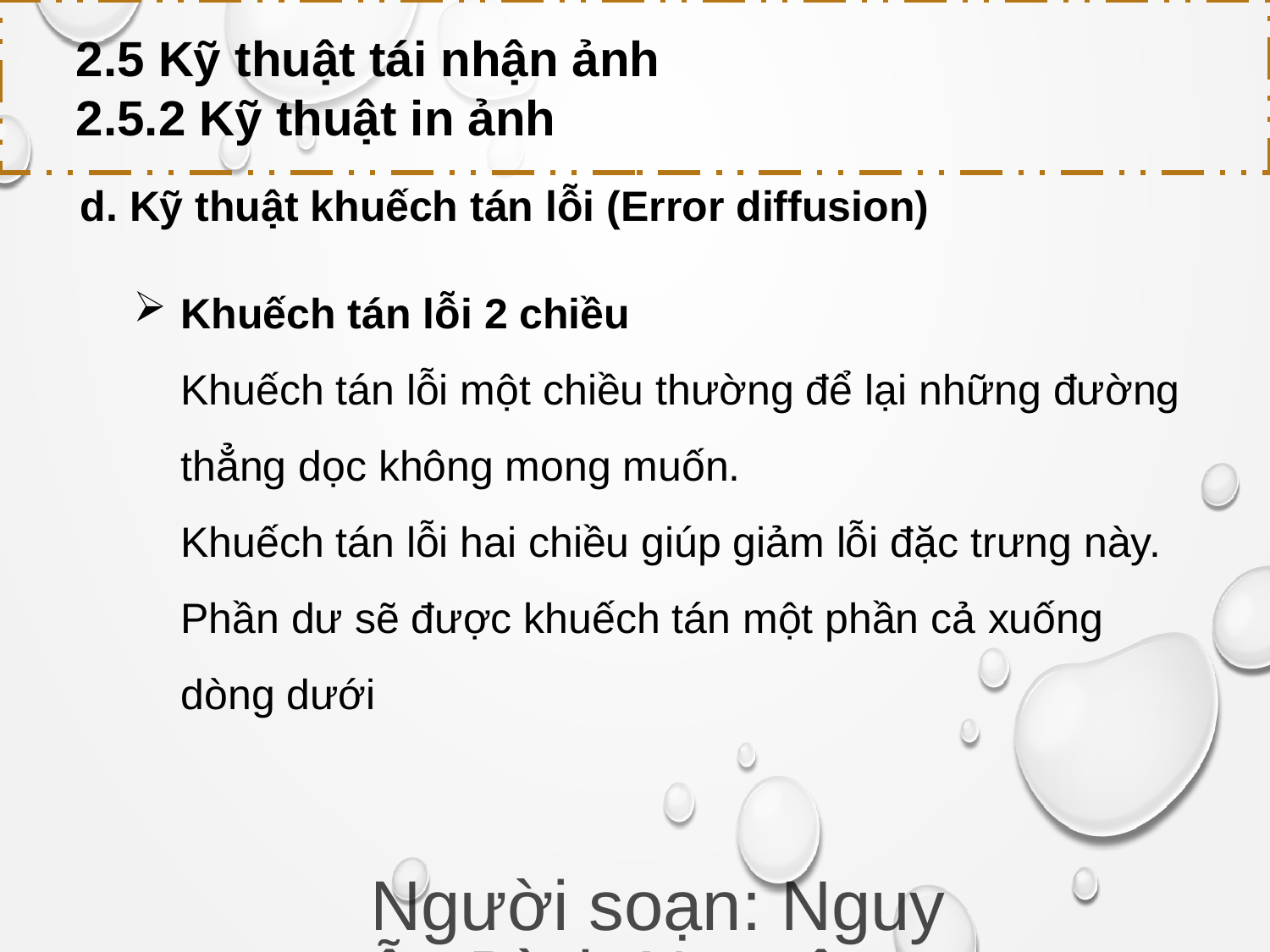

2.5 Kỹ thuật tái nhận ảnh
2.5.2 Kỹ thuật in ảnh
d. Kỹ thuật khuếch tán lỗi (Error diffusion)
Khuếch tán lỗi 2 chiều
Khuếch tán lỗi một chiều thường để lại những đường thẳng dọc không mong muốn.
Khuếch tán lỗi hai chiều giúp giảm lỗi đặc trưng này.
Phần dư sẽ được khuếch tán một phần cả xuống dòng dưới
Người soạn: Nguyễn Đình Nguyên